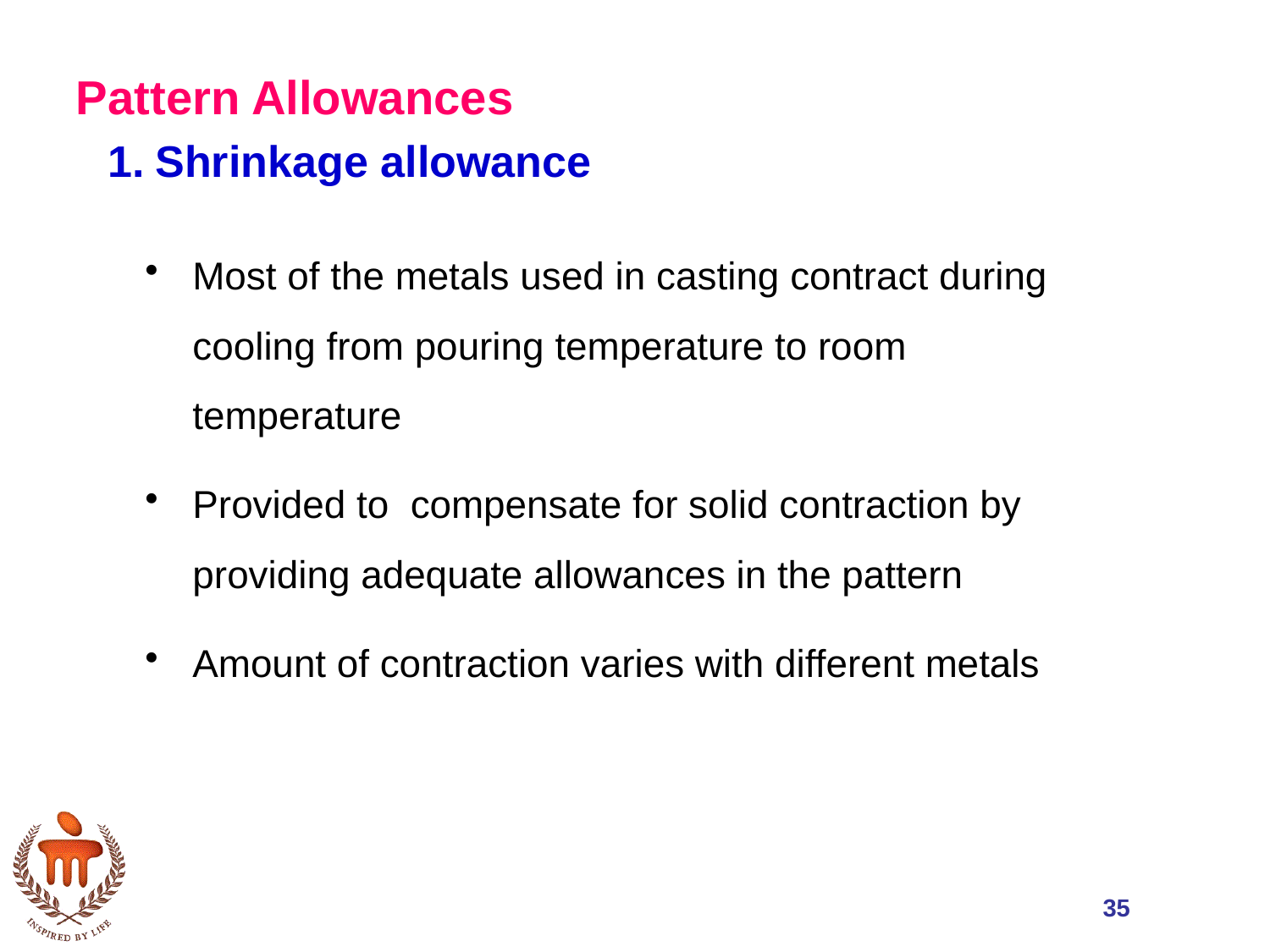

Pattern Allowances
Shrinkage allowance
Most of the metals used in casting contract during cooling from pouring temperature to room temperature
Provided to  compensate for solid contraction by providing adequate allowances in the pattern
Amount of contraction varies with different metals
35